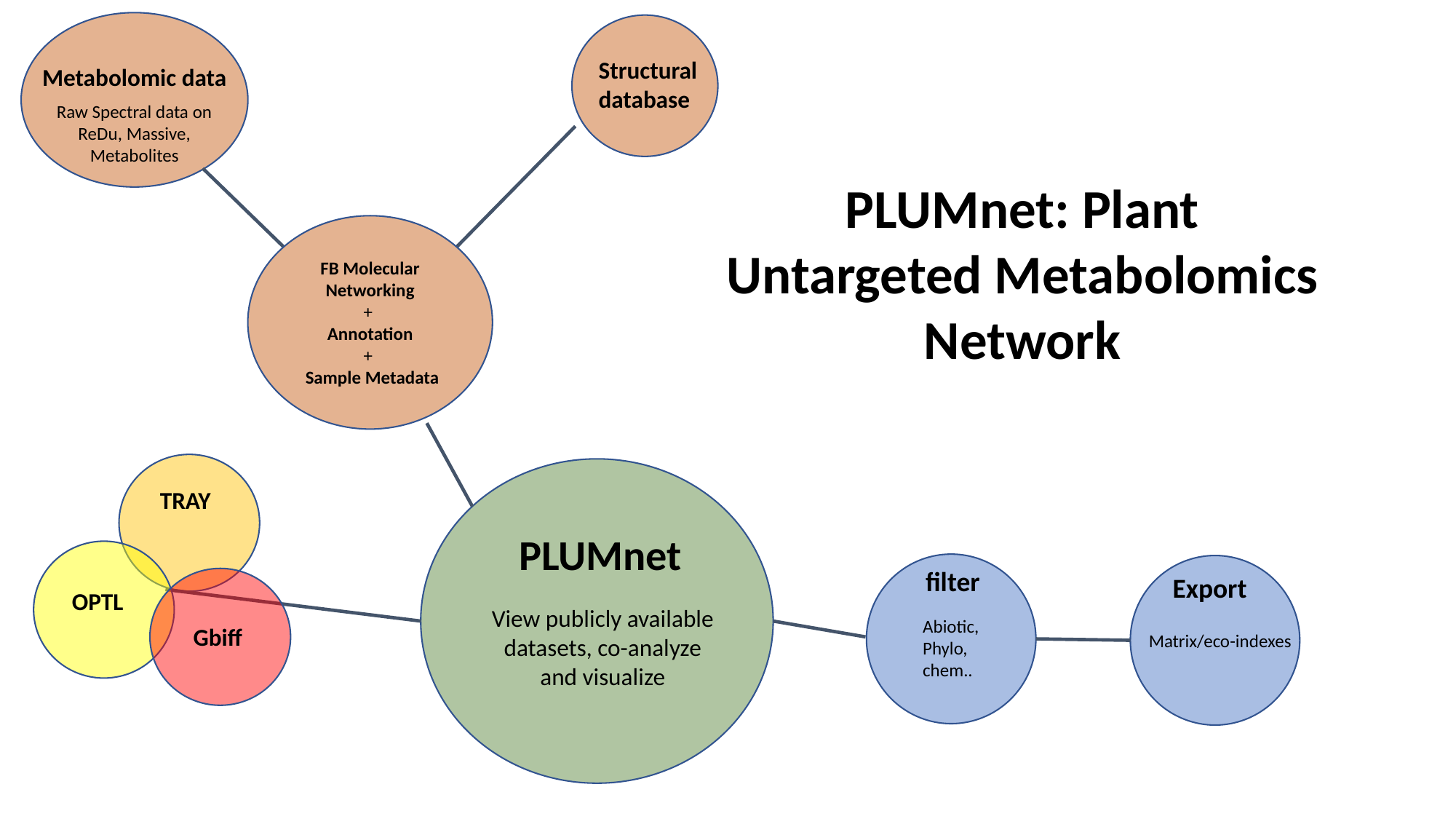

Structural
database

Metabolomic data
Raw Spectral data on ReDu, Massive, Metabolites
PLUMnet: Plant Untargeted Metabolomics Network
FB Molecular Networking
+
Annotation
+
 Sample Metadata

TRAY
PLUMnet

filter
Export

OPTL
View publicly available datasets, co-analyze and visualize
Abiotic, Phylo, chem..
Gbiff
Matrix/eco-indexes